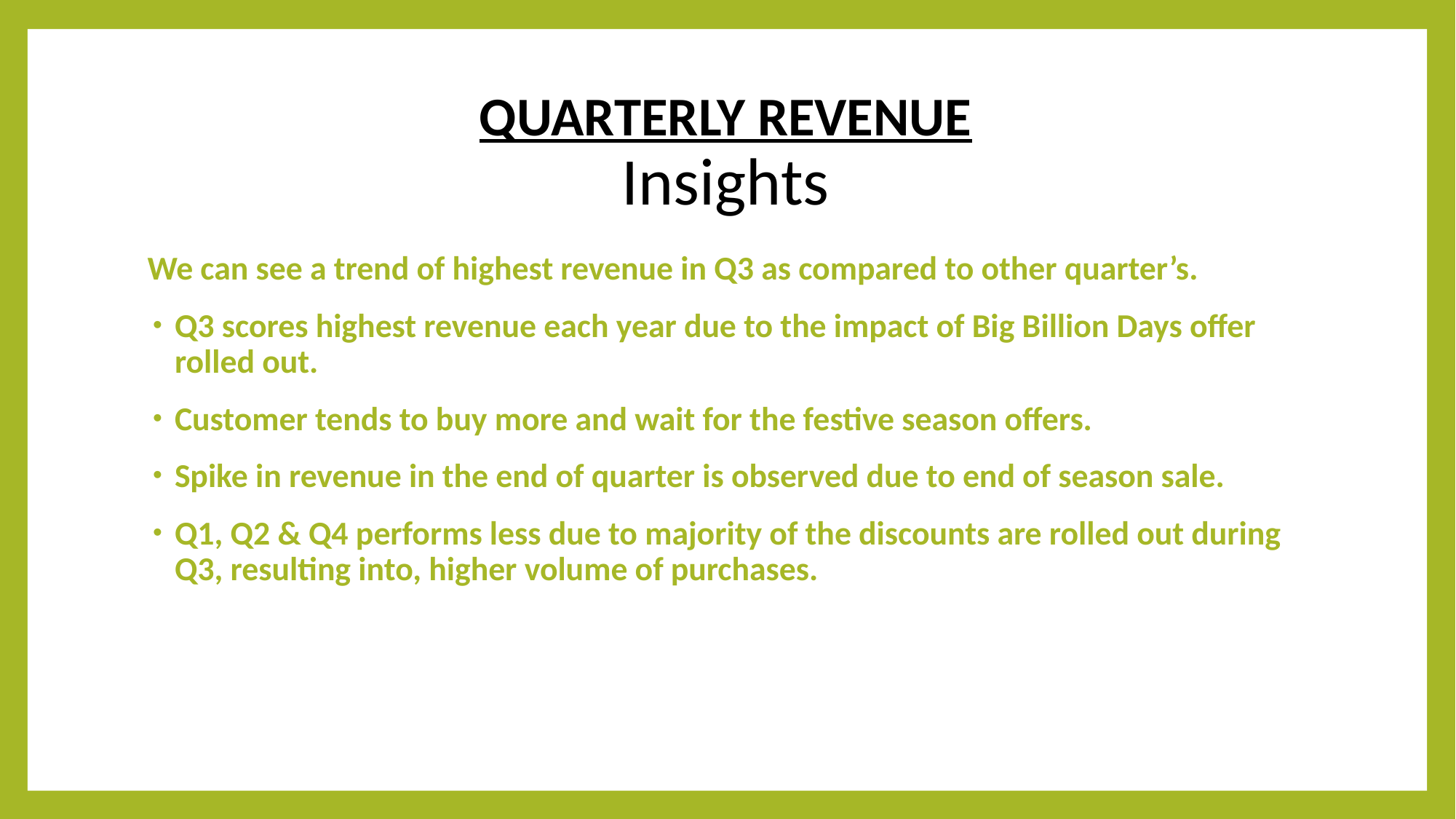

# QUARTERLY REVENUE Insights
We can see a trend of highest revenue in Q3 as compared to other quarter’s.
Q3 scores highest revenue each year due to the impact of Big Billion Days offer rolled out.
Customer tends to buy more and wait for the festive season offers.
Spike in revenue in the end of quarter is observed due to end of season sale.
Q1, Q2 & Q4 performs less due to majority of the discounts are rolled out during Q3, resulting into, higher volume of purchases.